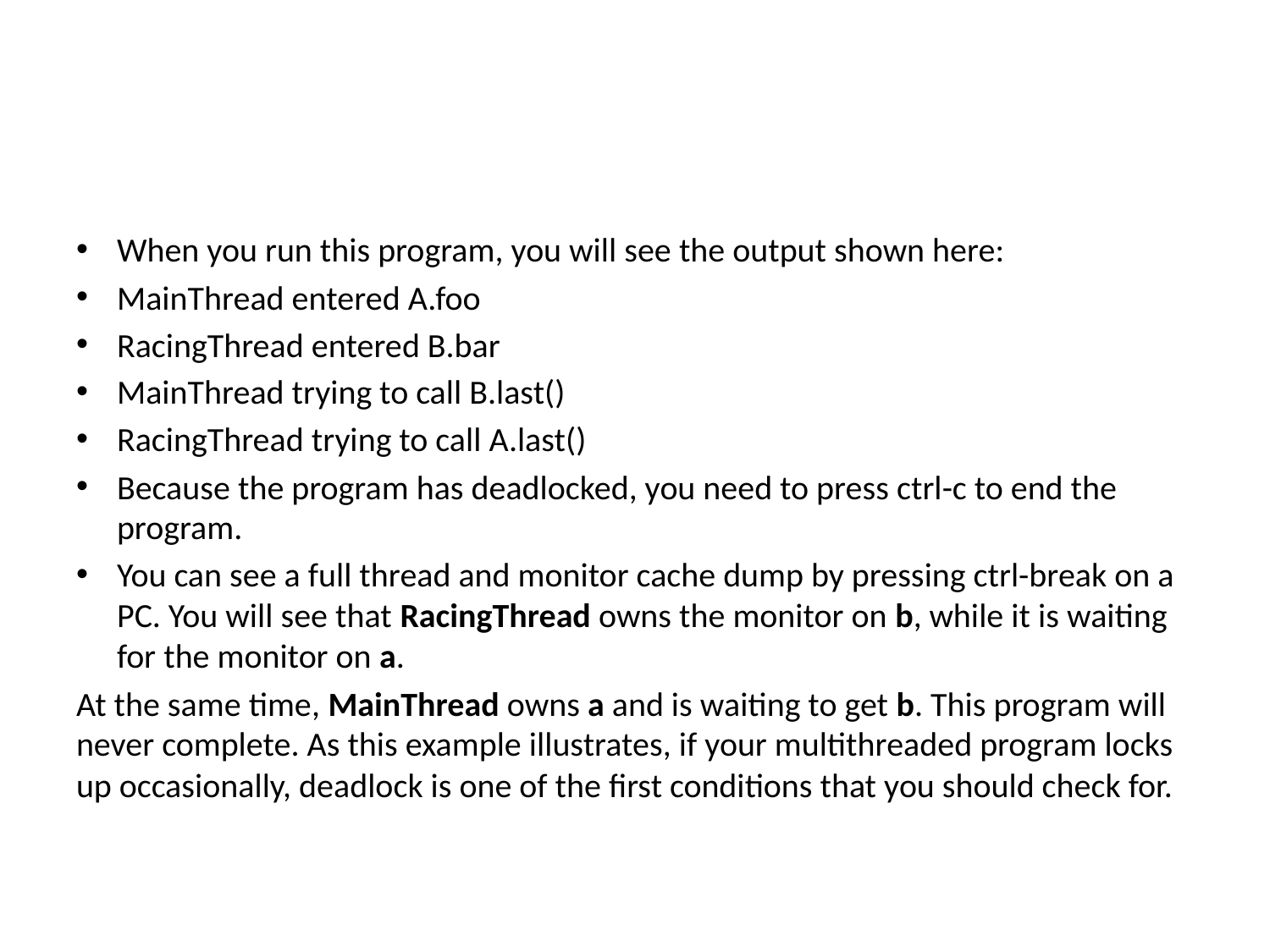

#
When you run this program, you will see the output shown here:
MainThread entered A.foo
RacingThread entered B.bar
MainThread trying to call B.last()
RacingThread trying to call A.last()
Because the program has deadlocked, you need to press ctrl-c to end the program.
You can see a full thread and monitor cache dump by pressing ctrl-break on a PC. You will see that RacingThread owns the monitor on b, while it is waiting for the monitor on a.
At the same time, MainThread owns a and is waiting to get b. This program will never complete. As this example illustrates, if your multithreaded program locks up occasionally, deadlock is one of the first conditions that you should check for.